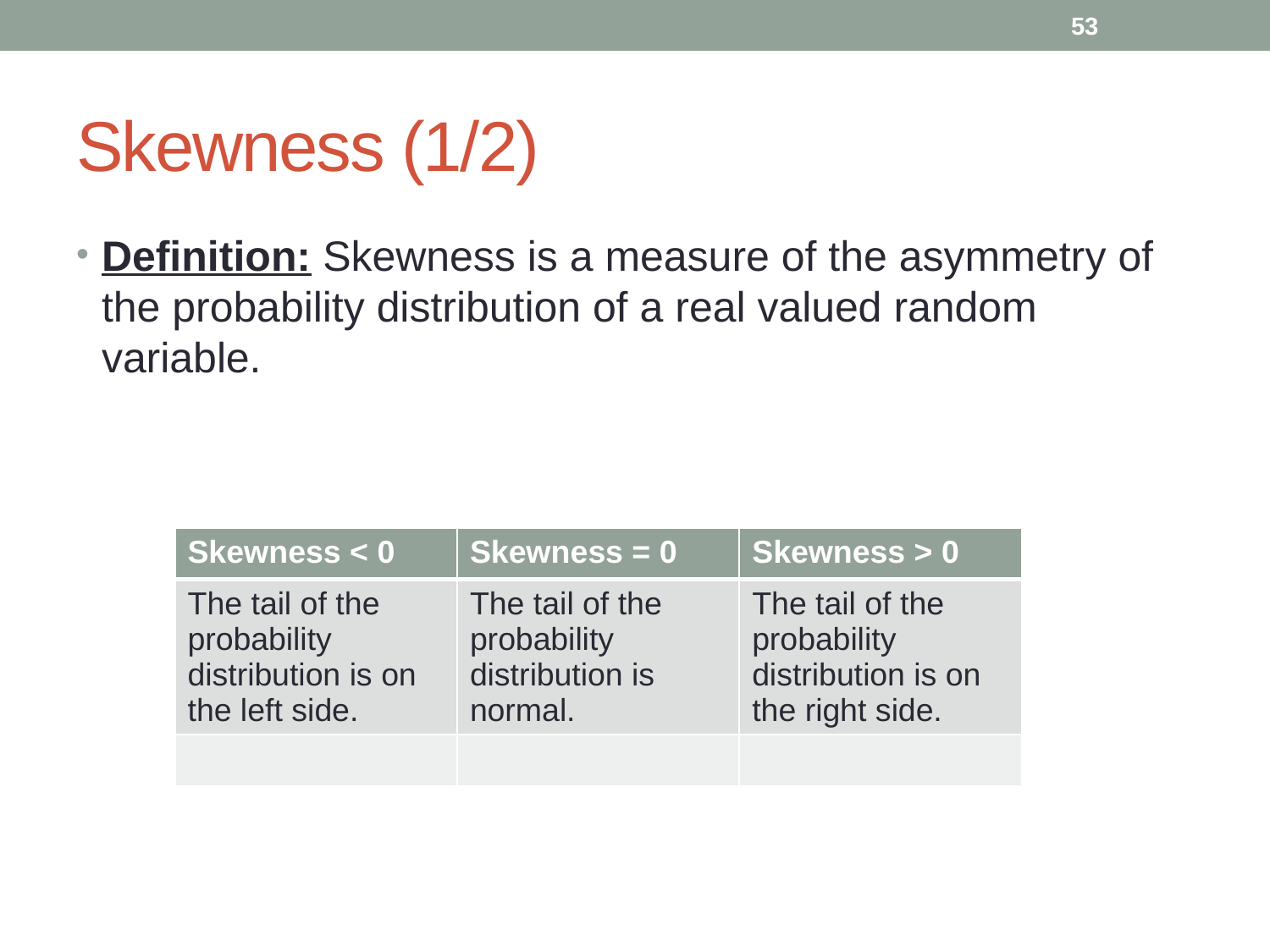

53
# Skewness (1/2)
Definition: Skewness is a measure of the asymmetry of the probability distribution of a real valued random variable.

| Skewness < 0 | Skewness = 0 | Skewness > 0 |
| --- | --- | --- |
| The tail of the probability distribution is on the left side. | The tail of the probability distribution is normal. | The tail of the probability distribution is on the right side. |
|  |  |  |